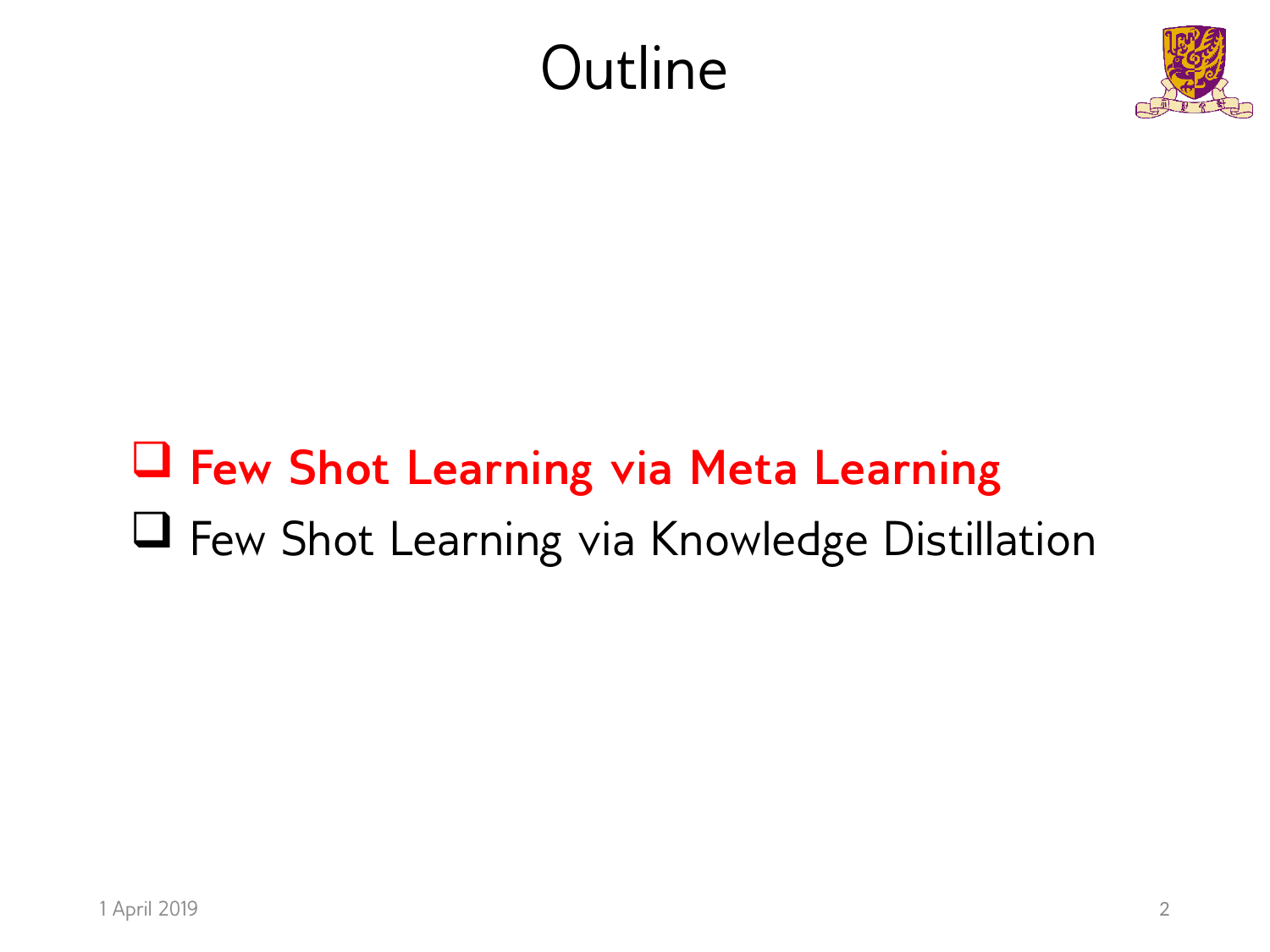

# Outline
Few Shot Learning via Meta Learning
Few Shot Learning via Knowledge Distillation
1 April 2019
2